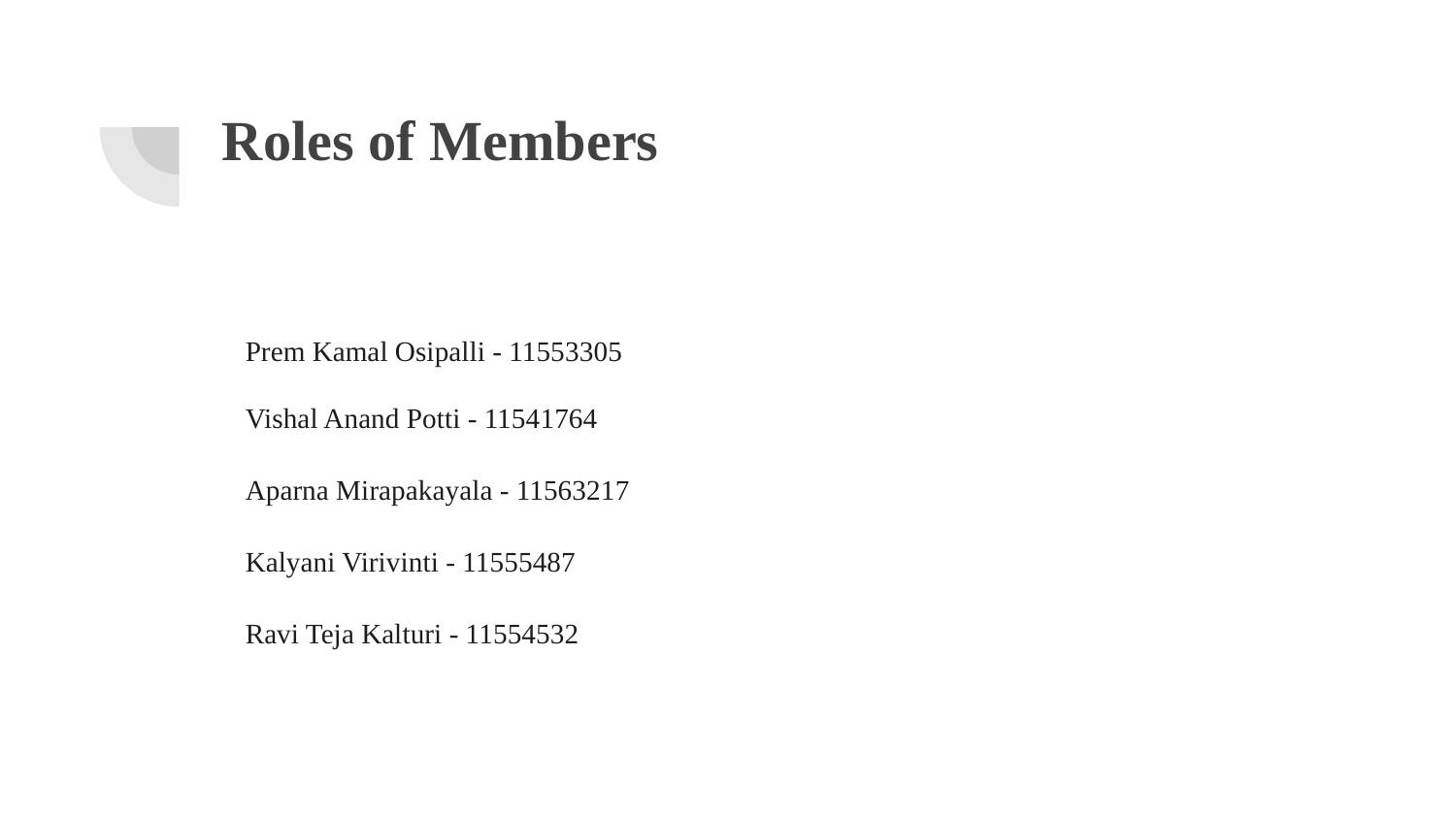

# Roles of Members
Prem Kamal Osipalli - 11553305
Vishal Anand Potti - 11541764
Aparna Mirapakayala - 11563217
Kalyani Virivinti - 11555487
Ravi Teja Kalturi - 11554532